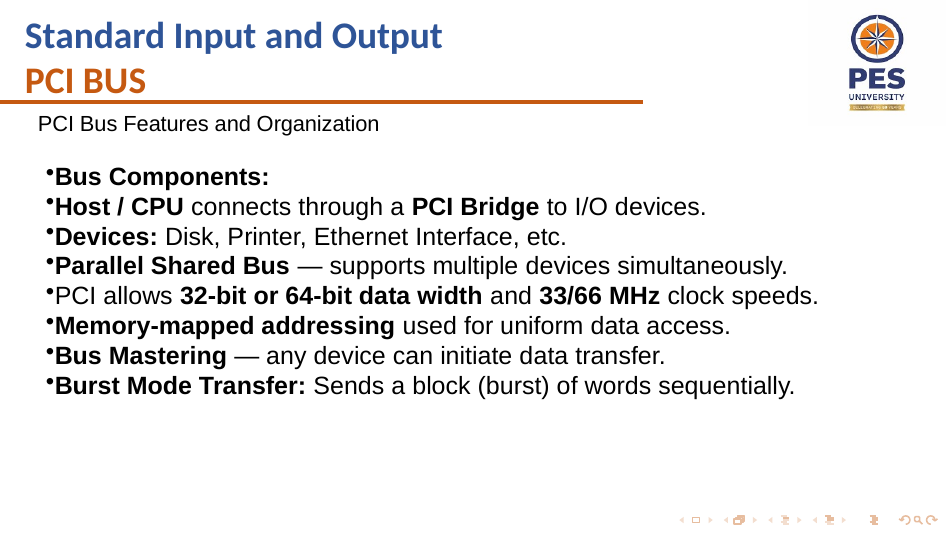

Standard Input and Output
PCI BUS

PCI Bus Features and Organization

Bus Components:
Host / CPU connects through a PCI Bridge to I/O devices.
Devices: Disk, Printer, Ethernet Interface, etc.
Parallel Shared Bus — supports multiple devices simultaneously.
PCI allows 32-bit or 64-bit data width and 33/66 MHz clock speeds.
Memory-mapped addressing used for uniform data access.
Bus Mastering — any device can initiate data transfer.
Burst Mode Transfer: Sends a block (burst) of words sequentially.